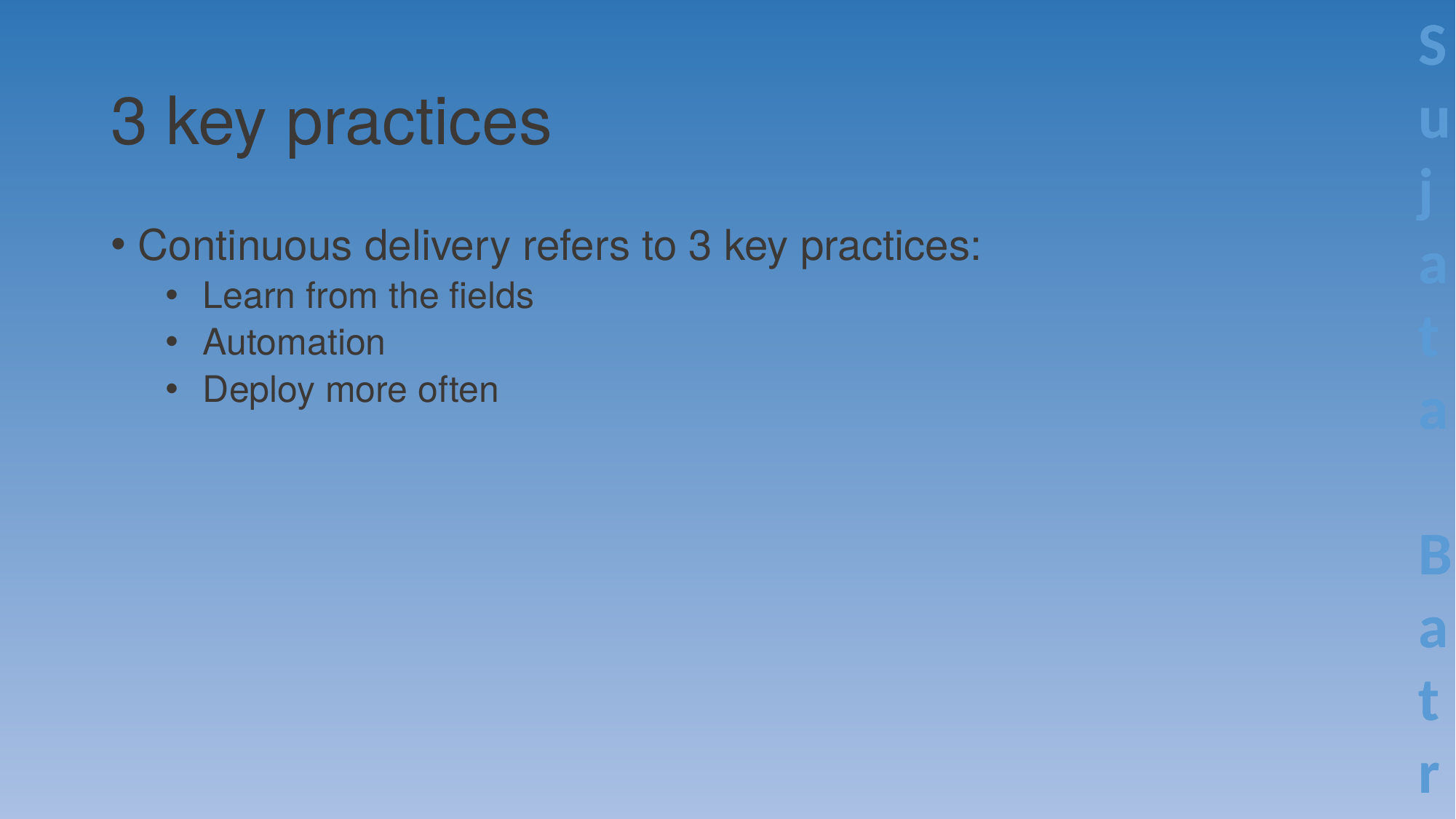

# 3 key practices
Continuous delivery refers to 3 key practices:
 Learn from the fields
 Automation
 Deploy more often